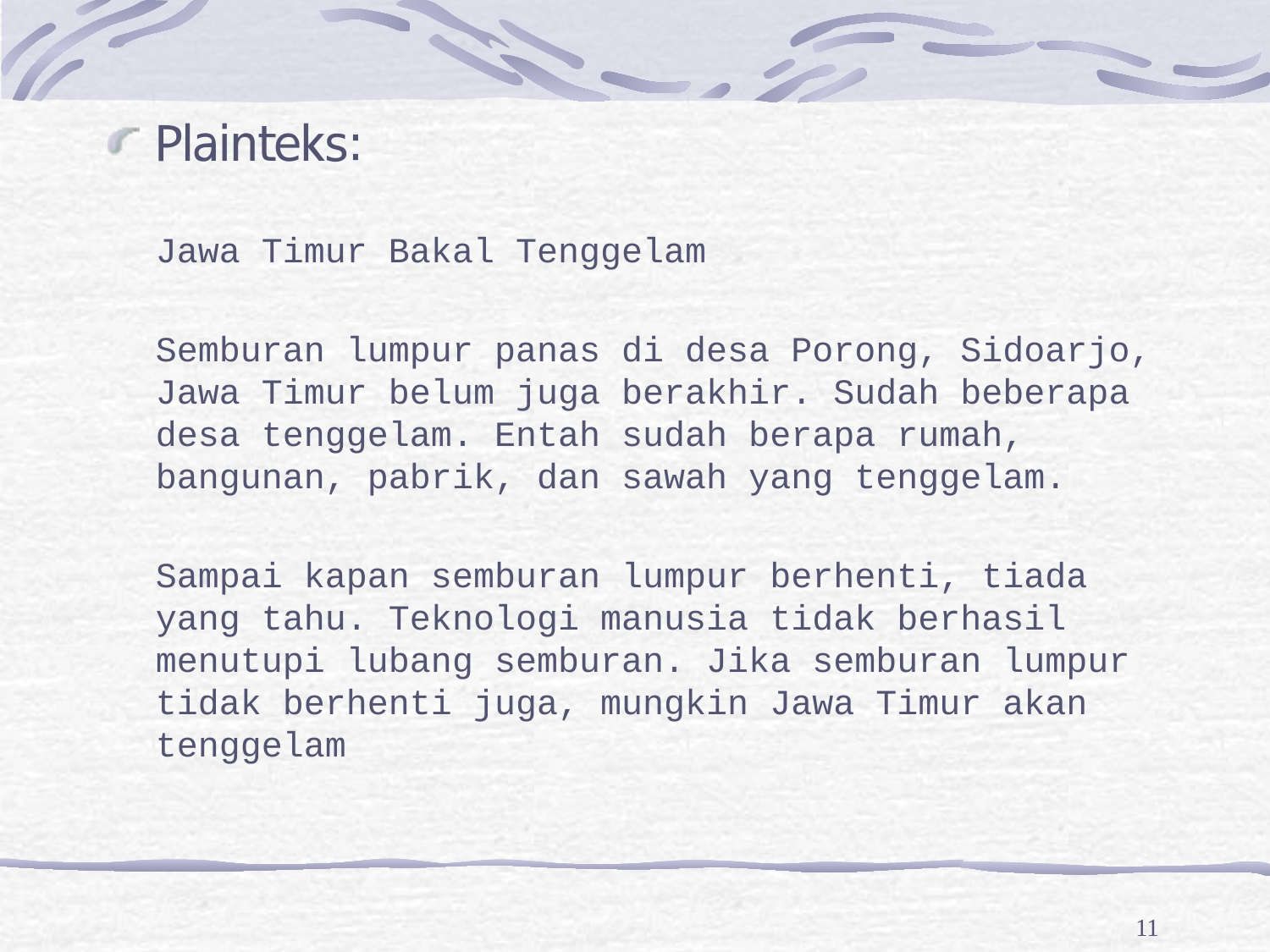

Plainteks:

	Jawa Timur Bakal Tenggelam

	Semburan lumpur panas di desa Porong, Sidoarjo, Jawa Timur belum juga berakhir. Sudah beberapa desa tenggelam. Entah sudah berapa rumah, bangunan, pabrik, dan sawah yang tenggelam.

	Sampai kapan semburan lumpur berhenti, tiada yang tahu. Teknologi manusia tidak berhasil menutupi lubang semburan. Jika semburan lumpur tidak berhenti juga, mungkin Jawa Timur akan tenggelam
11